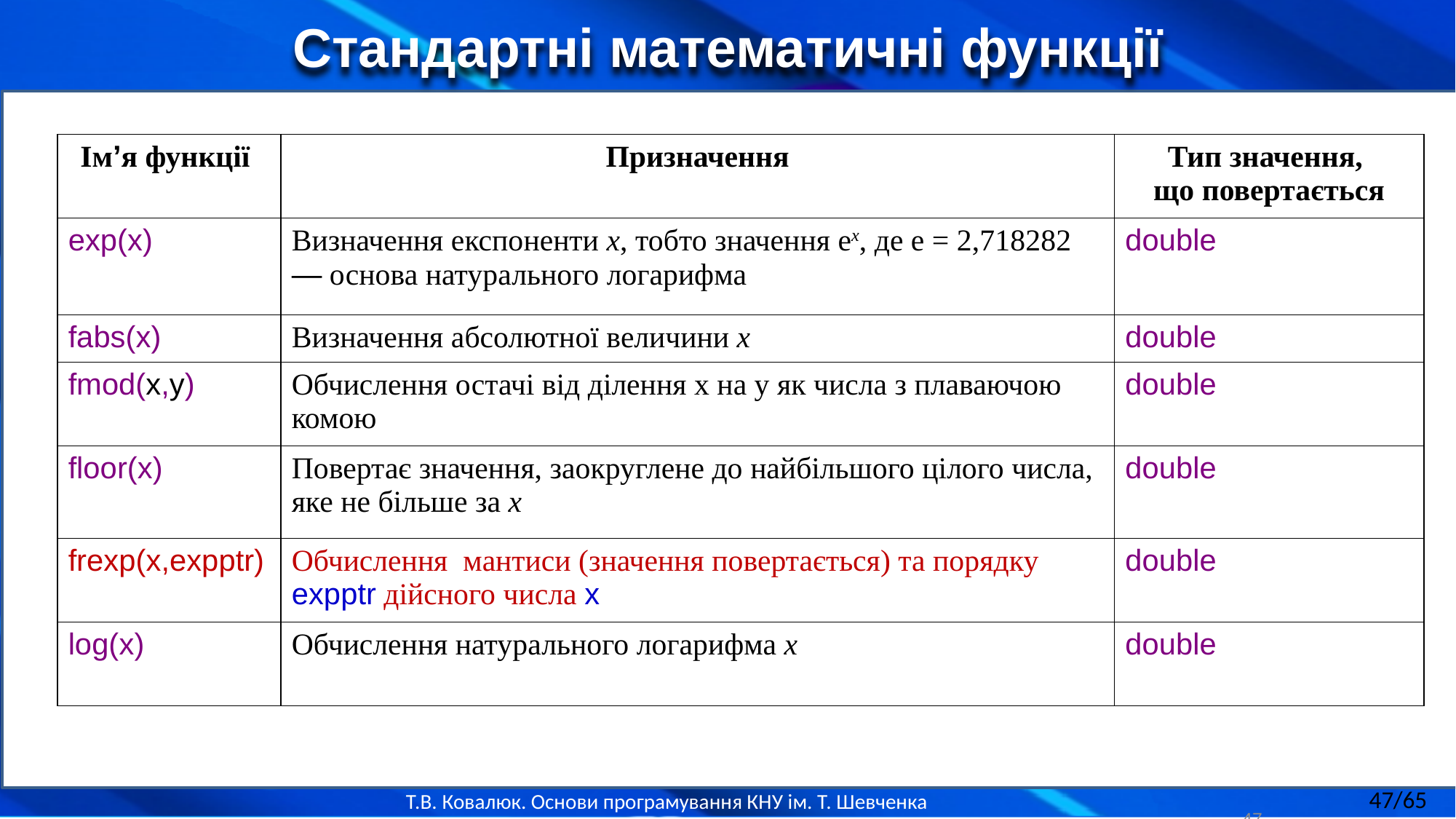

Стандартні математичні функції
| Ім’я функції | Призначення | Тип значення, що повертається |
| --- | --- | --- |
| exp(x) | Визначення експоненти х, тобто значення ех, де е = 2,718282 — основа натурального логарифма | double |
| fabs(x) | Визначення абсолютної величини х | double |
| fmod(x,y) | Обчислення остачі від ділення x на y як числа з плаваючою комою | double |
| floor(x) | Повертає значення, заокруглене до найбільшого цілого числа, яке не більше за х | double |
| frexp(x,expptr) | Обчислення мантиси (значення повертається) та порядку expptr дійсного числа х | double |
| log(x) | Обчислення натурального логарифма х | double |
47